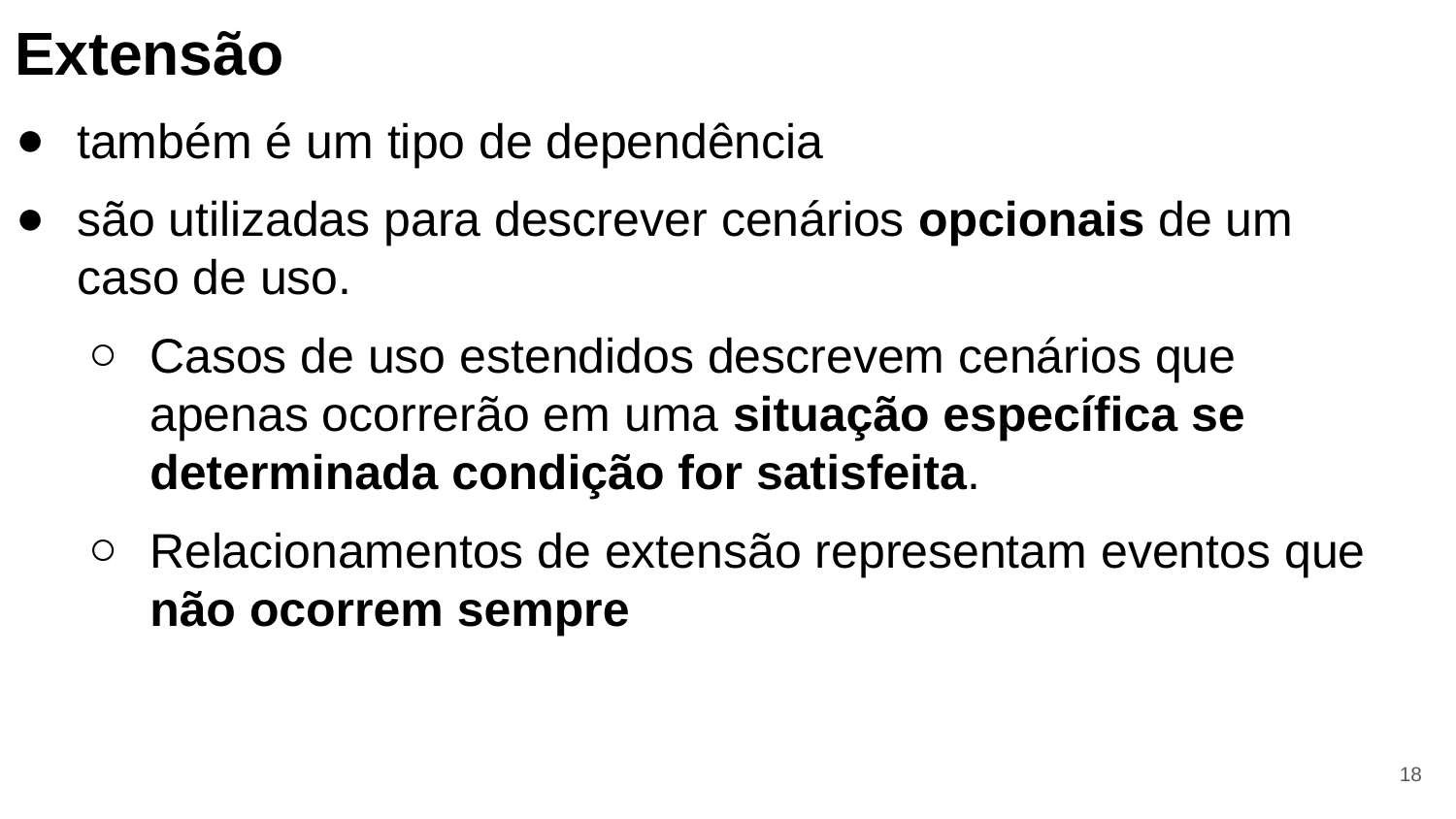

# Extensão
também é um tipo de dependência
são utilizadas para descrever cenários opcionais de um caso de uso.
Casos de uso estendidos descrevem cenários que apenas ocorrerão em uma situação específica se determinada condição for satisfeita.
Relacionamentos de extensão representam eventos que não ocorrem sempre

18